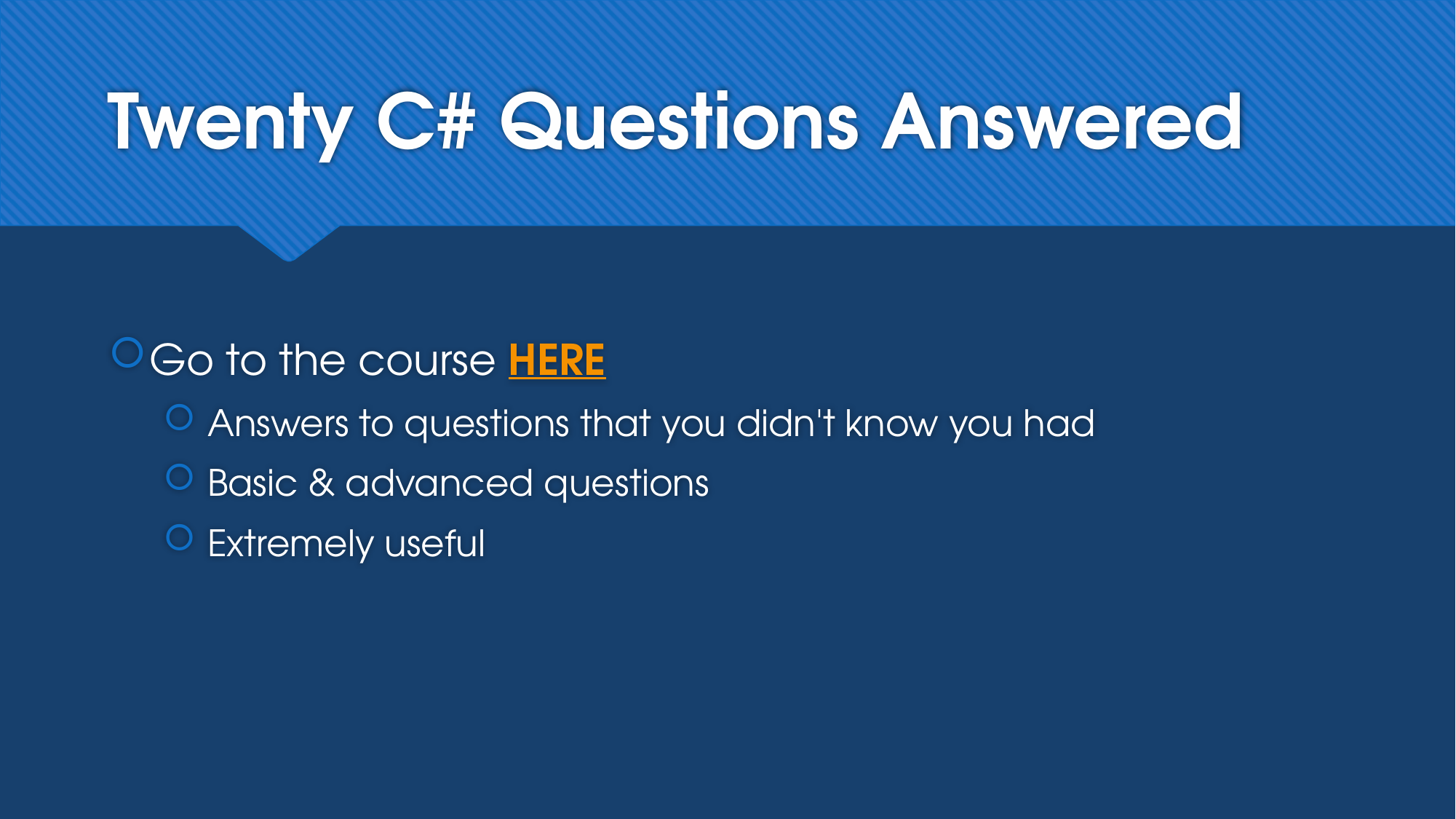

# Twenty C# Questions Answered
Go to the course HERE
 Answers to questions that you didn't know you had
 Basic & advanced questions
 Extremely useful